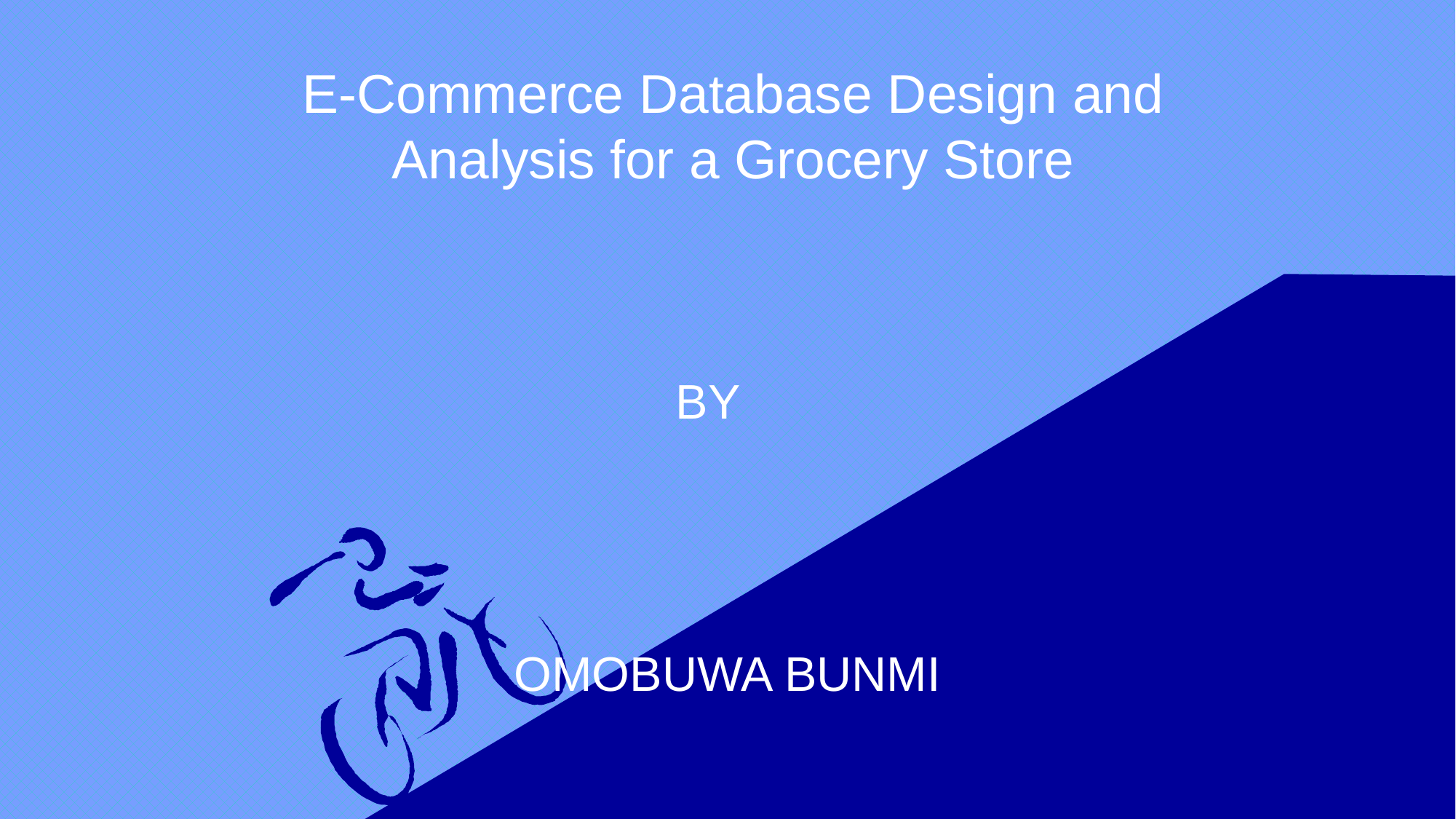

# E-Commerce Database Design and Analysis for a Grocery Store

            BY

OMOBUWA BUNMI